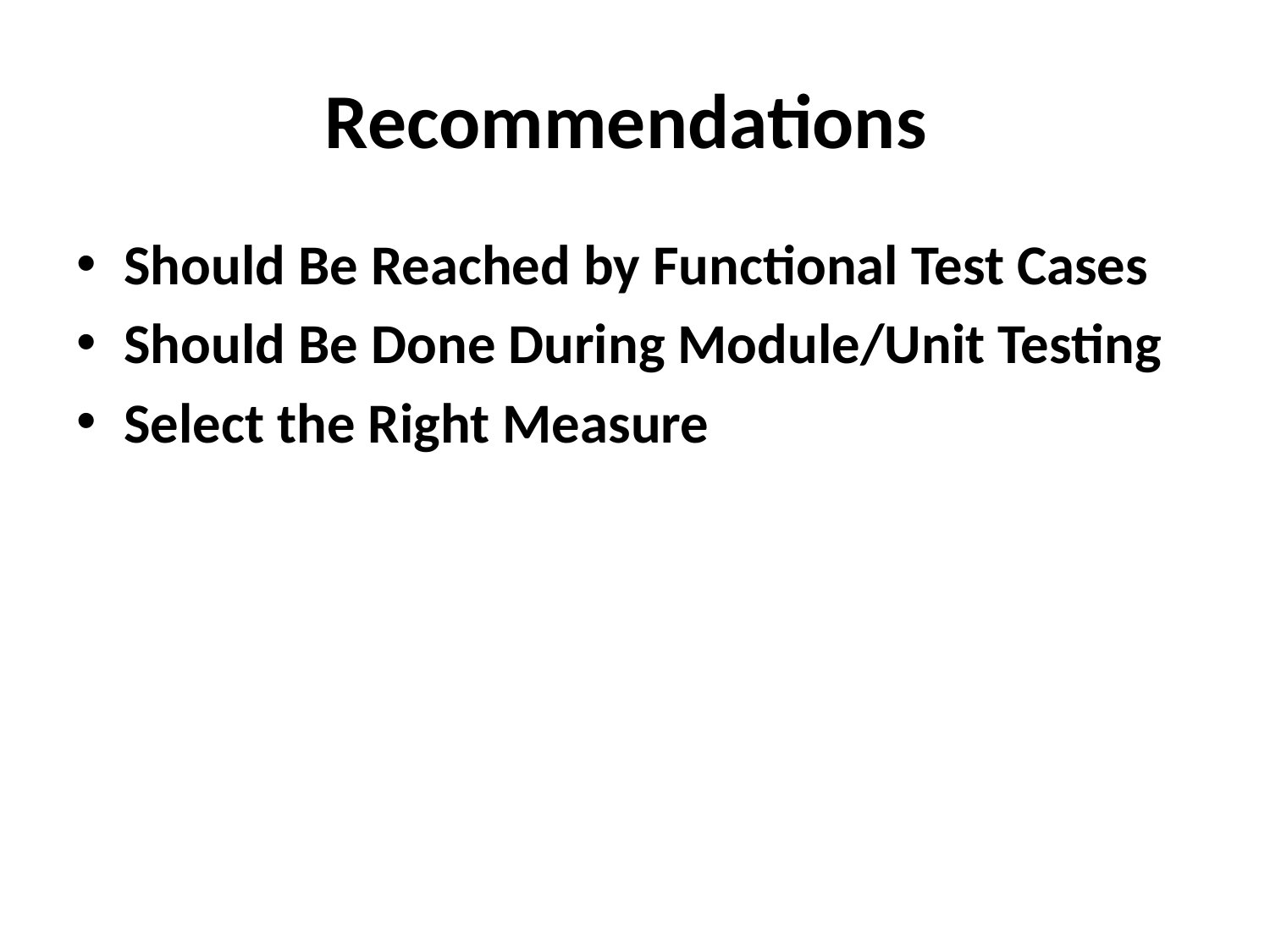

# Recommendations
Should Be Reached by Functional Test Cases
Should Be Done During Module/Unit Testing
Select the Right Measure